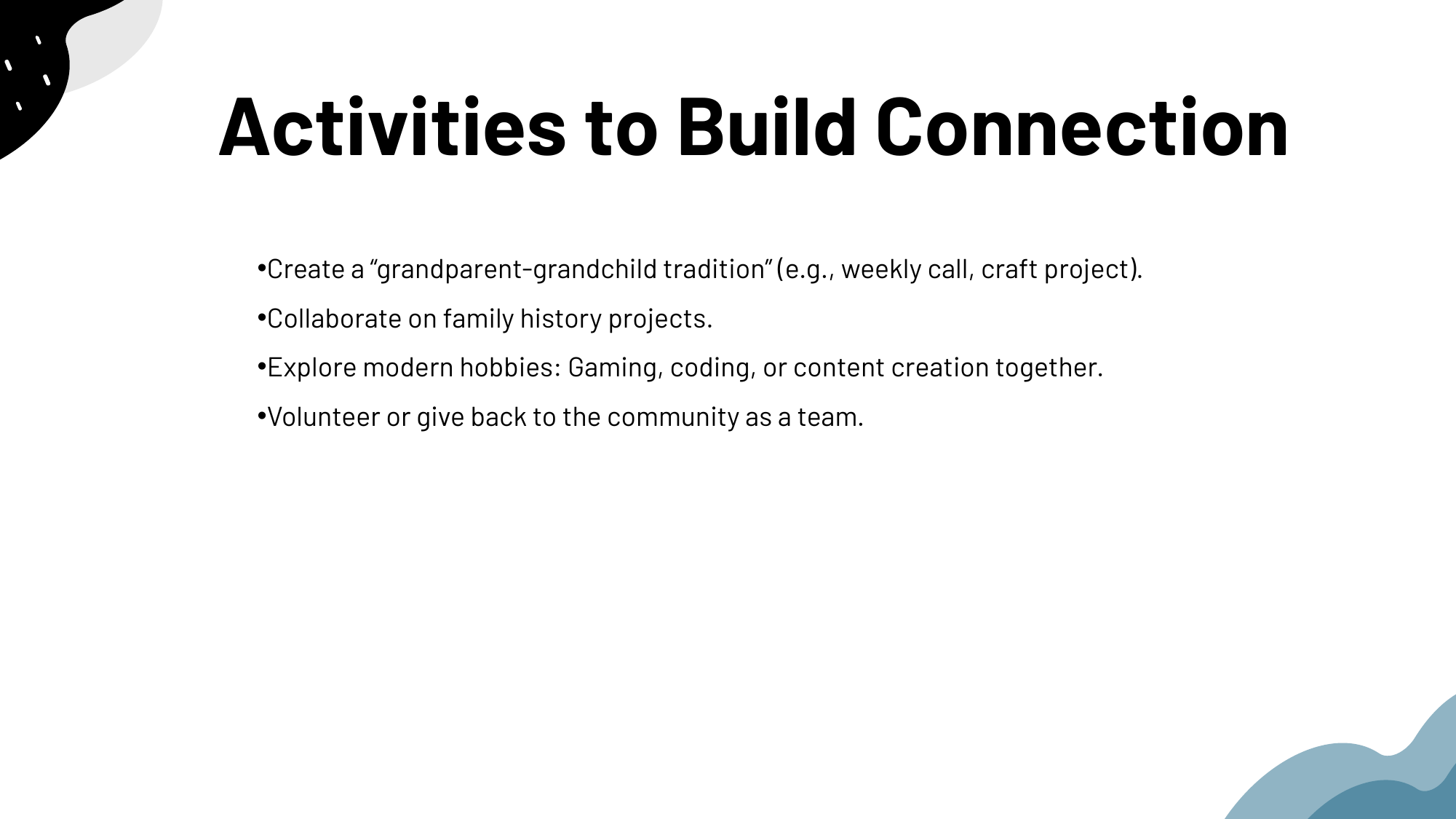

# Activities to Build Connection
Create a “grandparent-grandchild tradition” (e.g., weekly call, craft project).
Collaborate on family history projects.
Explore modern hobbies: Gaming, coding, or content creation together.
Volunteer or give back to the community as a team.